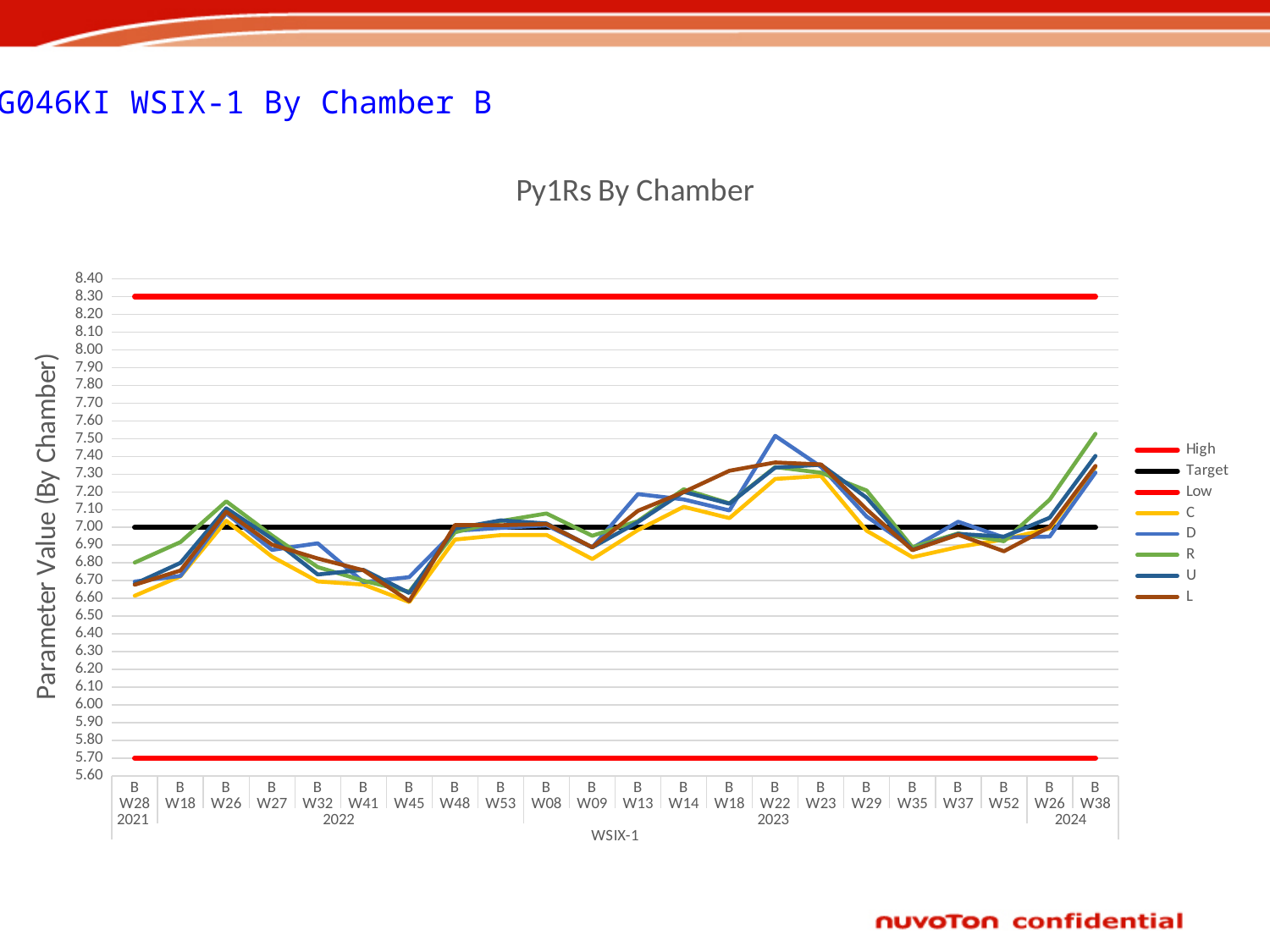

G046KI WSIX-1 By Chamber B

### Chart: Py1Rs By Chamber

| Category |  High |  Target |  Low |  C |  D |  R |  U |  L |
|---|---|---|---|---|---|---|---|---|
| B | 8.300000000000004 | 7.0 | 5.699999999999999 | 6.6145000000000005 | 6.6948333333333325 | 6.801833333333333 | 6.682 | 6.676833333333333 |
| B | 8.300000000000004 | 7.0 | 5.699999999999999 | 6.7248333333333346 | 6.726499999999997 | 6.9173333333333344 | 6.800166666666668 | 6.7571666666666665 |
| B | 8.300000000000004 | 7.0 | 5.699999999999999 | 7.037166666666666 | 7.079666666666666 | 7.146833333333334 | 7.107500000000002 | 7.088499999999999 |
| B | 8.300000000000004 | 7.0 | 5.699999999999999 | 6.835166666666666 | 6.873166666666666 | 6.954333333333329 | 6.936499999999998 | 6.902666666666663 |
| B | 8.300000000000004 | 7.0 | 5.699999999999999 | 6.695499999999999 | 6.910333333333331 | 6.776333333333334 | 6.734666666666664 | 6.824666666666668 |
| B | 8.300000000000004 | 7.0 | 5.699999999999999 | 6.677666666666668 | 6.691666666666671 | 6.6995000000000005 | 6.760833333333329 | 6.758166666666667 |
| B | 8.300000000000004 | 7.0 | 5.699999999999999 | 6.579499999999999 | 6.719666666666667 | 6.637333333333336 | 6.630333333333334 | 6.584166666666669 |
| B | 8.300000000000004 | 7.0 | 5.699999999999999 | 6.931333333333336 | 6.980500000000002 | 6.972333333333339 | 6.993666666666668 | 7.01333333333333 |
| B | 8.300000000000004 | 7.0 | 5.699999999999999 | 6.956500000000001 | 6.99683333333333 | 7.035666666666668 | 7.039666666666666 | 7.011999999999997 |
| B | 8.300000000000004 | 7.0 | 5.699999999999999 | 6.957166666666666 | 7.011666666666666 | 7.078666666666668 | 7.022333333333333 | 7.018666666666664 |
| B | 8.300000000000004 | 7.0 | 5.699999999999999 | 6.821499999999998 | 6.887000000000001 | 6.952833333333328 | 6.887166666666663 | 6.888166666666666 |
| B | 8.300000000000004 | 7.0 | 5.699999999999999 | 6.985166666666667 | 7.18766666666667 | 7.035833333333333 | 7.0301666666666645 | 7.0938333333333325 |
| B | 8.300000000000004 | 7.0 | 5.699999999999999 | 7.116166666666662 | 7.157666666666666 | 7.214833333333329 | 7.200333333333337 | 7.199333333333338 |
| B | 8.300000000000004 | 7.0 | 5.700000000000001 | 7.0524000000000004 | 7.095600000000001 | 7.135600000000004 | 7.1338 | 7.3191999999999995 |
| B | 8.300000000000004 | 7.0 | 5.700000000000001 | 7.273 | 7.515999999999998 | 7.339999999999996 | 7.337199999999999 | 7.365800000000002 |
| B | 8.300000000000004 | 7.0 | 5.699999999999999 | 7.289833333333335 | 7.341500000000002 | 7.308166666666664 | 7.353333333333334 | 7.354666666666668 |
| B | 8.300000000000004 | 7.0 | 5.699999999999999 | 6.980833333333331 | 7.061166666666668 | 7.207666666666666 | 7.167166666666669 | 7.101333333333335 |
| B | 8.300000000000004 | 7.0 | 5.699999999999999 | 6.831833333333332 | 6.884333333333336 | 6.887833333333335 | 6.8728333333333325 | 6.871500000000001 |
| B | 8.300000000000004 | 7.0 | 5.699999999999999 | 6.889500000000001 | 7.032166666666669 | 6.965833333333331 | 6.963 | 6.958499999999997 |
| B | 8.300000000000004 | 7.0 | 5.699999999999999 | 6.932000000000003 | 6.942999999999999 | 6.92216666666667 | 6.947833333333334 | 6.865333333333333 |
| B | 8.300000000000004 | 7.0 | 5.699999999999999 | 6.993666666666667 | 6.948333333333333 | 7.156499999999997 | 7.054666666666669 | 7.002500000000001 |
| B | 8.300000000000004 | 7.0 | 5.699999999999999 | 7.340333333333332 | 7.308666666666665 | 7.527500000000001 | 7.402833333333333 | 7.346500000000002 |